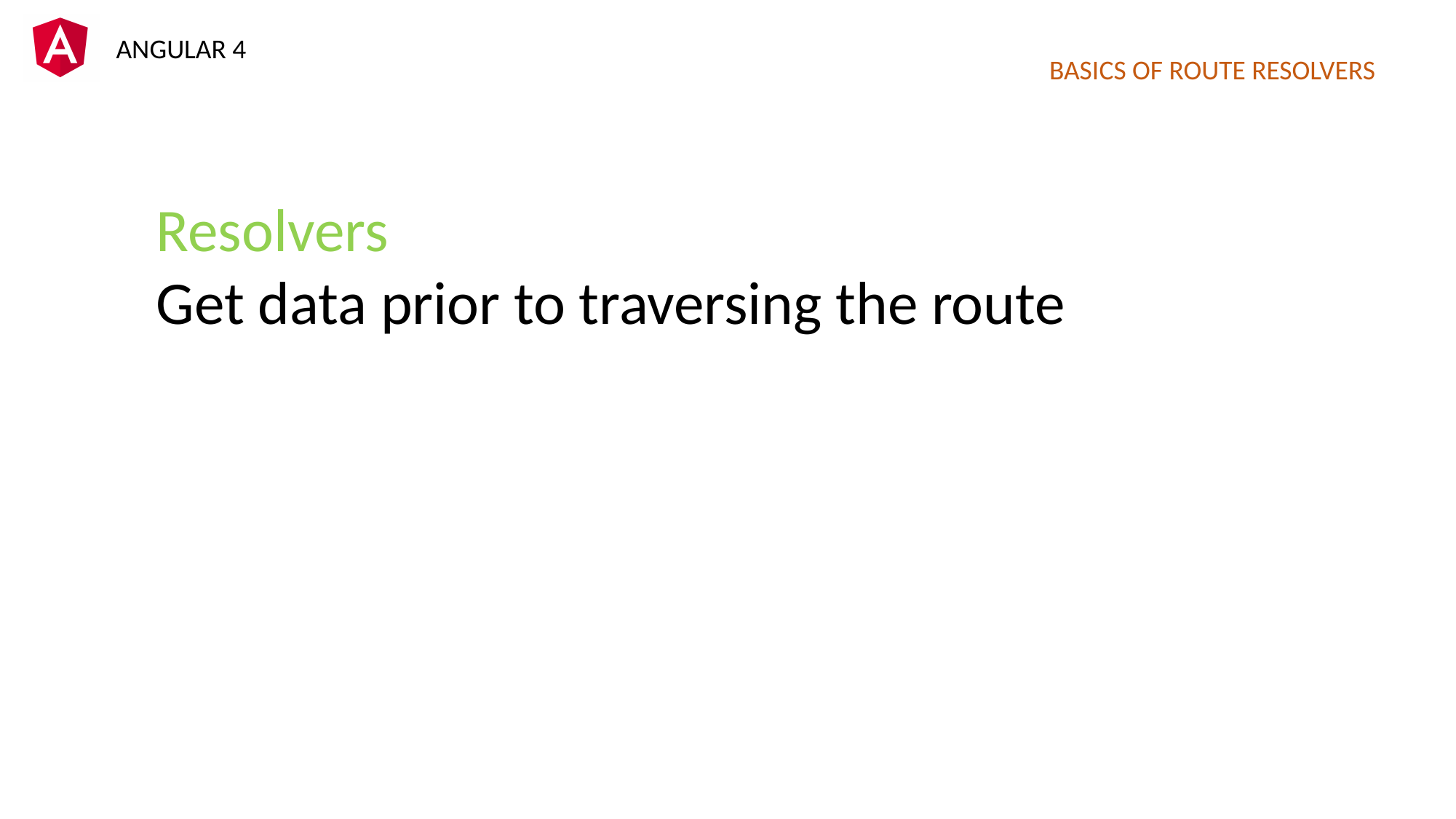

BASICS OF ROUTE RESOLVERS
Resolvers
Get data prior to traversing the route